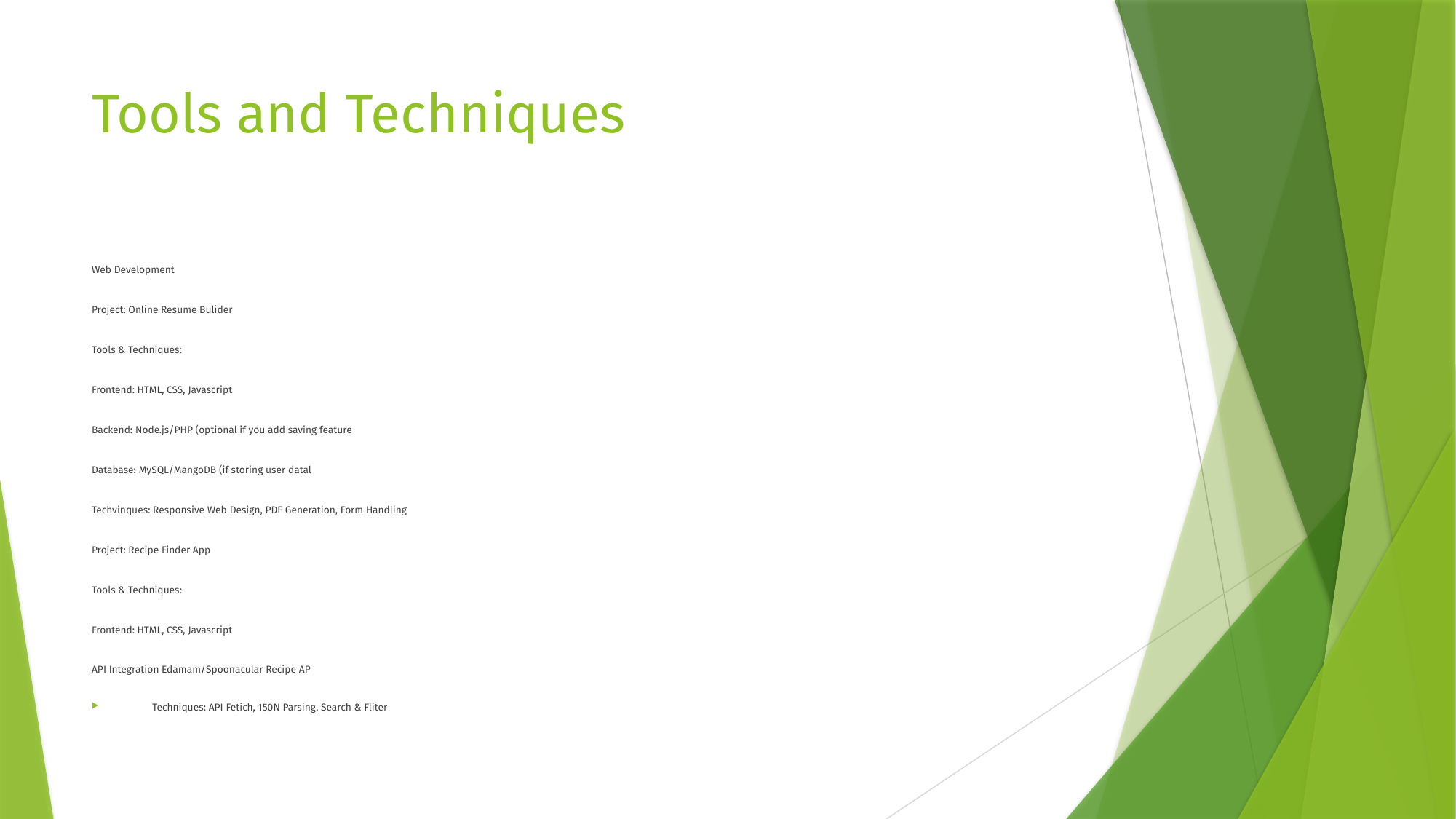

# Tools and Techniques
Web Development

Project: Online Resume Bulider

Tools & Techniques:

Frontend: HTML, CSS, Javascript

Backend: Node.js/PHP (optional if you add saving feature

Database: MySQL/MangoDB (if storing user datal

Techvinques: Responsive Web Design, PDF Generation, Form Handling

Project: Recipe Finder App

Tools & Techniques:

Frontend: HTML, CSS, Javascript

API Integration Edamam/Spoonacular Recipe AP

Techniques: API Fetich, 150N Parsing, Search & Fliter